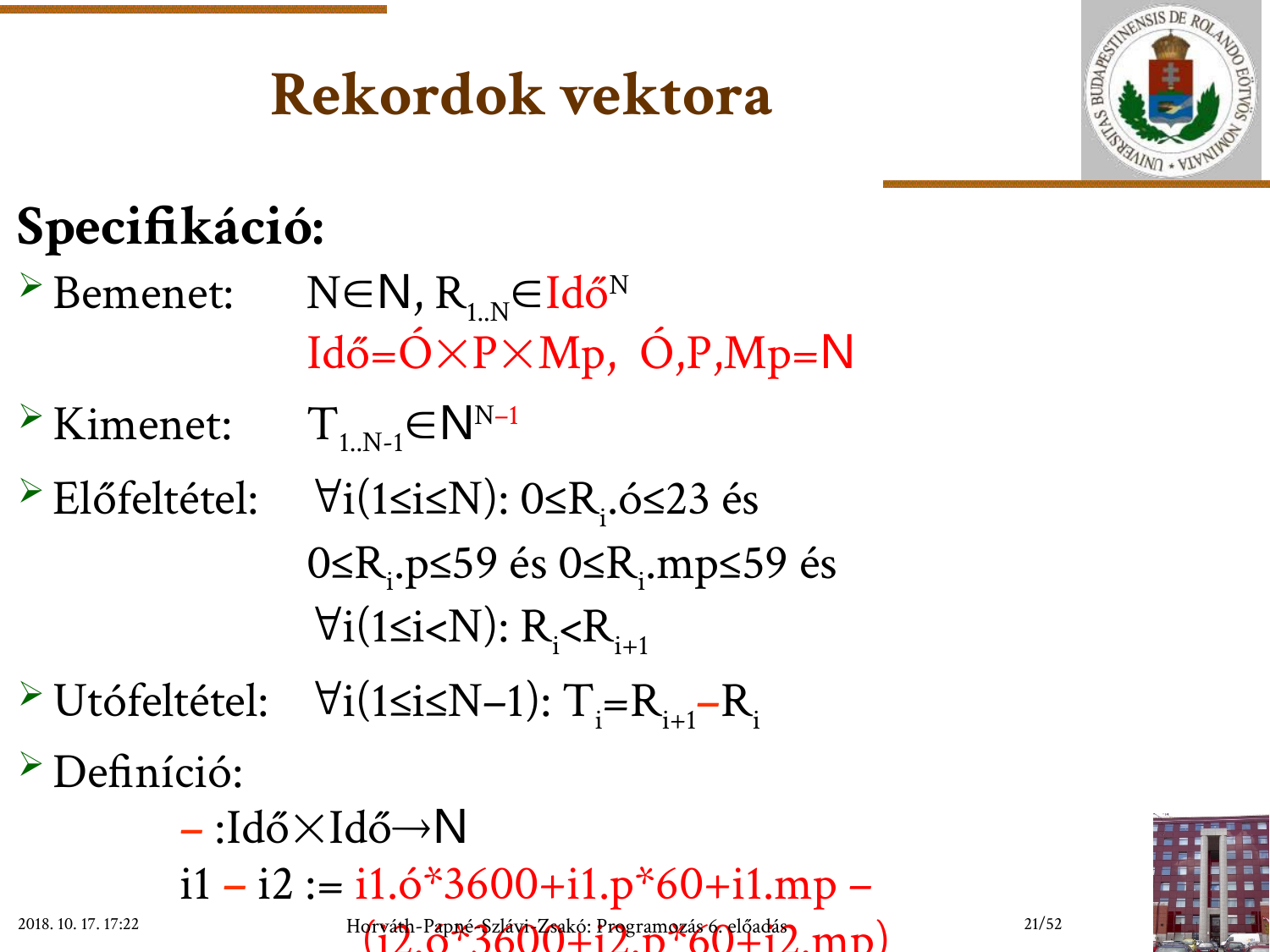

# Rekordok vektora
Specifikáció:
Bemenet:	N∈N, R1..N∈IdőN
	       	Idő=Ó×P×Mp,  Ó,P,Mp=N
Kimenet:	T1..N-1∈NN–1
Előfeltétel:	∀i(1≤i≤N): 0≤Ri.ó≤23 és
		0≤Ri.p≤59 és 0≤Ri.mp≤59 és
		∀i(1≤i<N): Ri<Ri+1
Utófeltétel:	∀i(1≤i≤N–1): Ti=Ri+1–Ri
Definíció:
	– :Idő×Idő→N
	i1 – i2 := i1.ó*3600+i1.p*60+i1.mp –
		     (i2.ó*3600+i2.p*60+i2.mp)

2018. 10. 17. 17:22
Horváth-Papné-Szlávi-Zsakó: Programozás 6. előadás
21/52